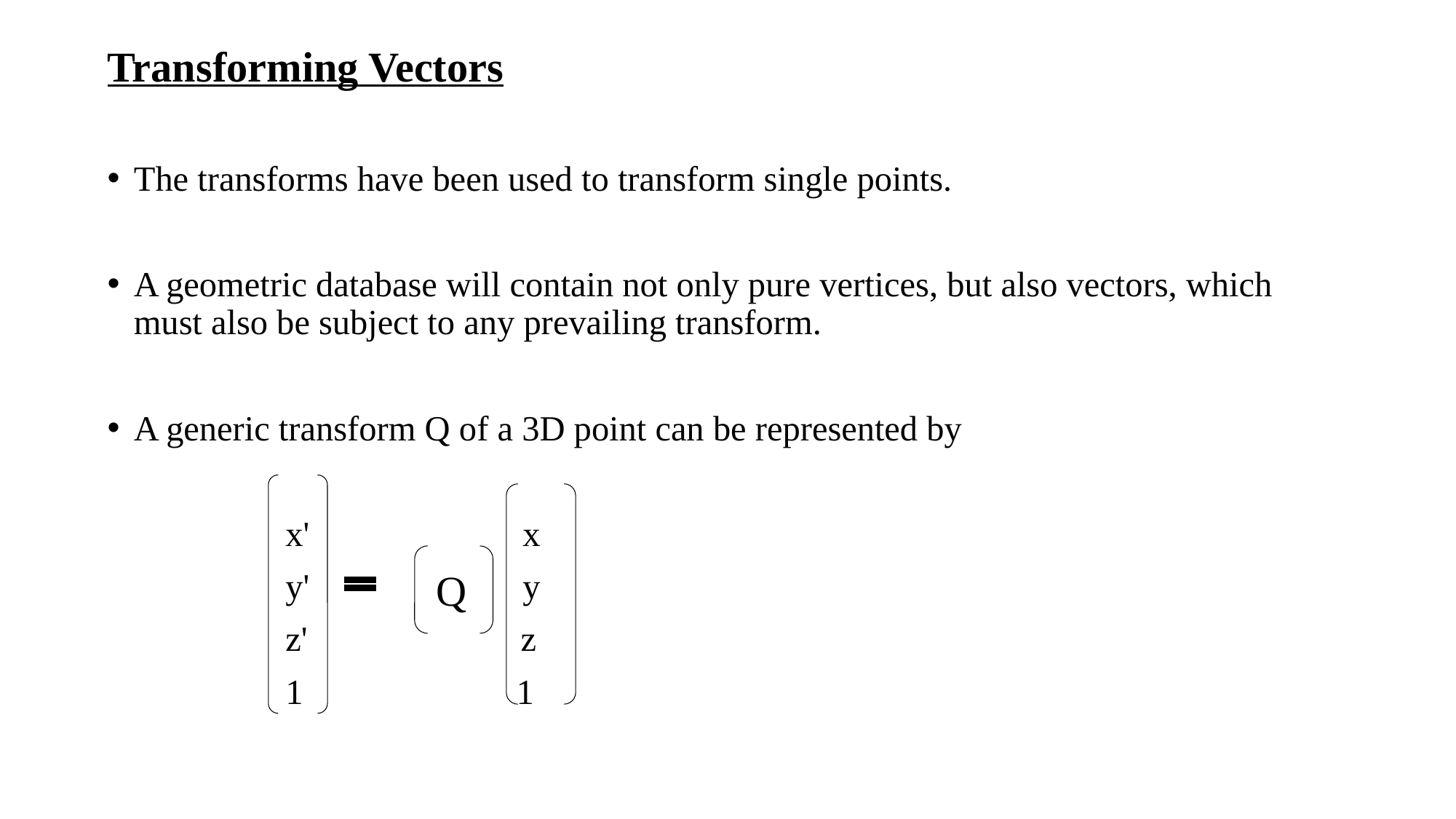

# Transforming Vectors
The transforms have been used to transform single points.

A geometric database will contain not only pure vertices, but also vectors, which must also be subject to any prevailing transform.

A generic transform Q of a 3D point can be represented by

                    x'                        x
                    y'                        y
                    z'                        z
                    1                        1

Q